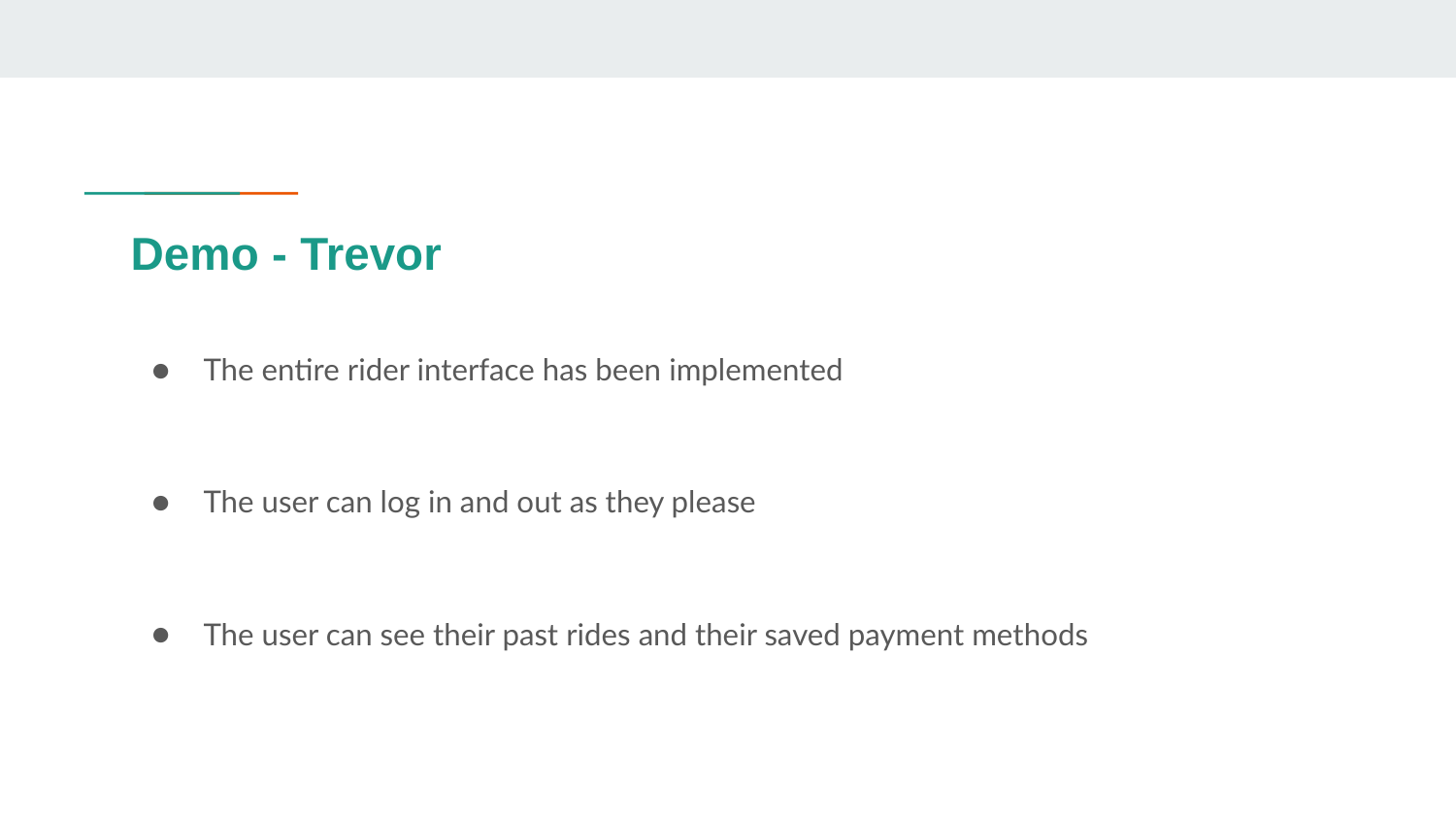

# Demo - Trevor
The entire rider interface has been implemented

The user can log in and out as they please

The user can see their past rides and their saved payment methods